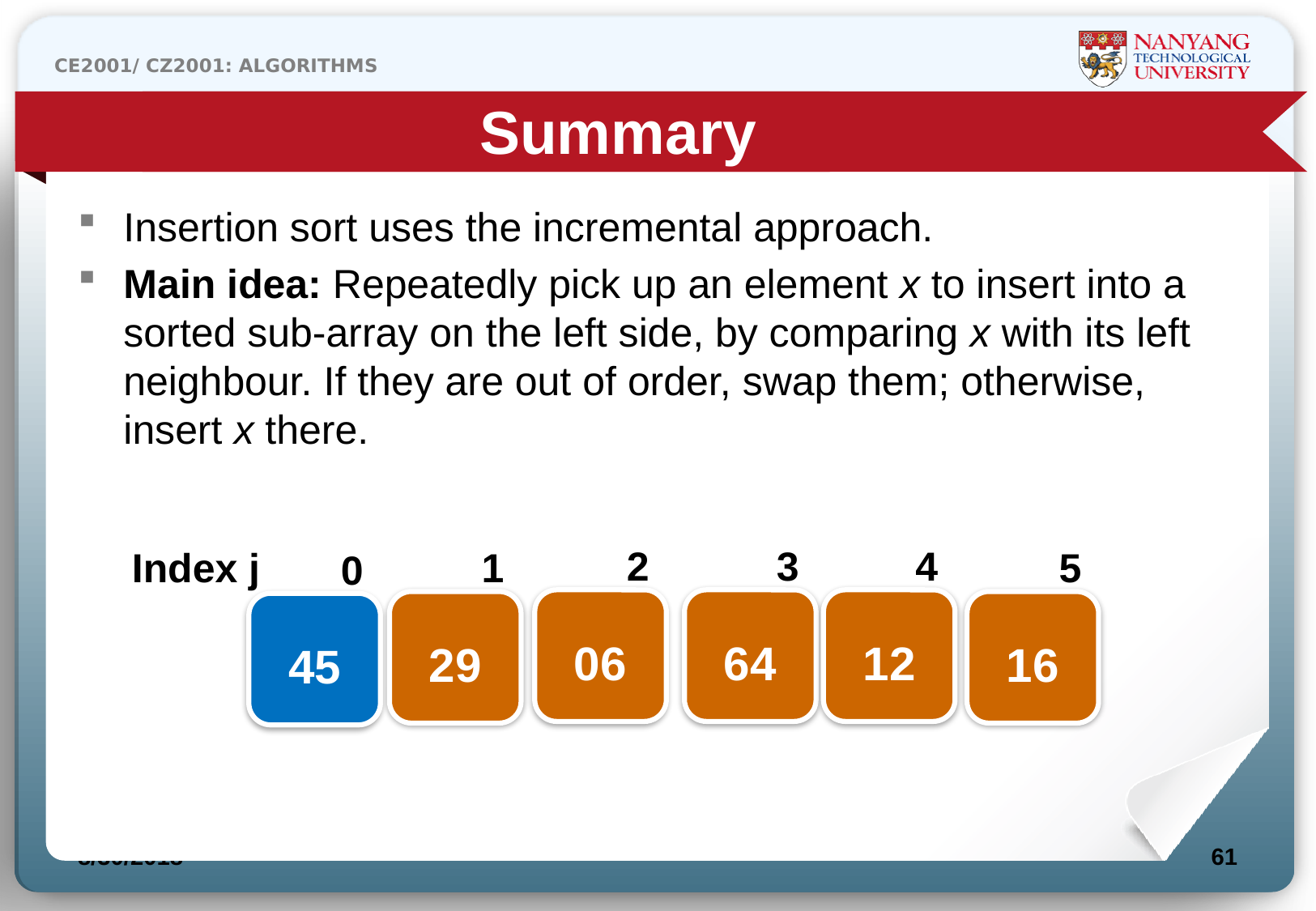

Summary
Insertion sort uses the incremental approach.
Main idea: Repeatedly pick up an element x to insert into a sorted sub-array on the left side, by comparing x with its left neighbour. If they are out of order, swap them; otherwise, insert x there.

2
3
4
Index j
1
5
0
06
64
12
29
16
45